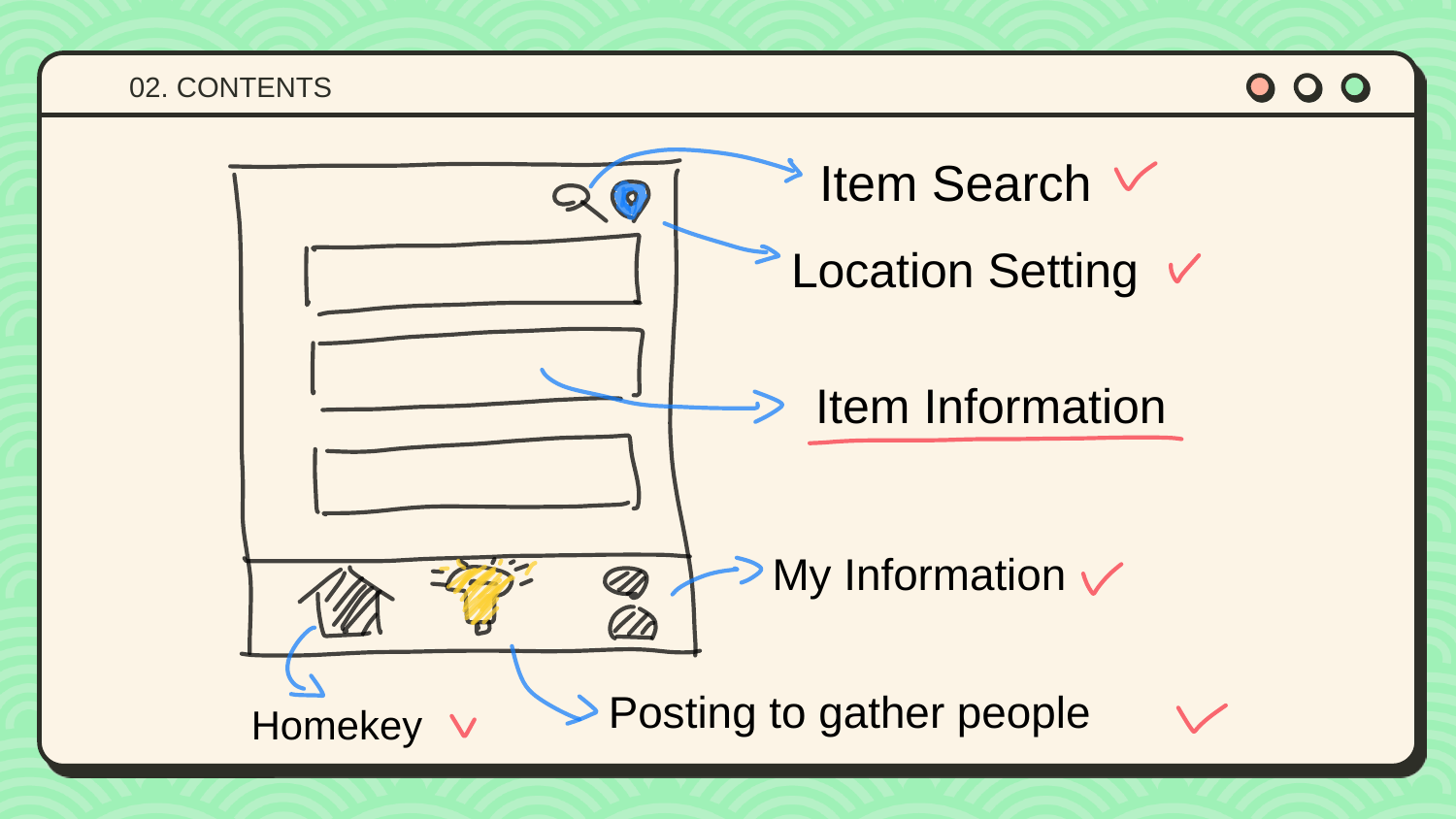

02. CONTENTS
Item Search

Location Setting
Item Information
My Information
Posting to gather people
Homekey